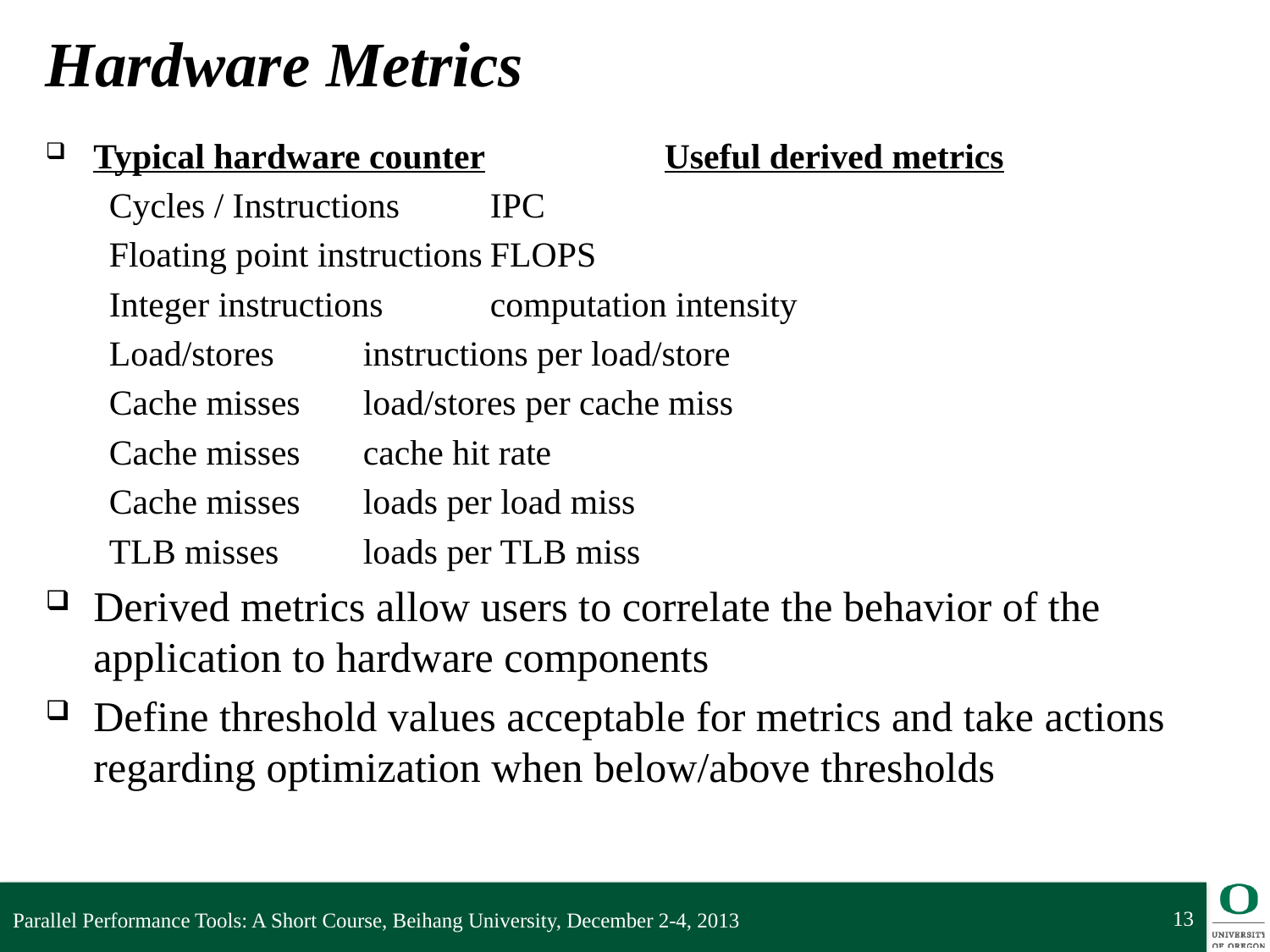

# Hardware Metrics
Typical hardware counter	Useful derived metrics
Cycles / Instructions	IPC
Floating point instructions	FLOPS
Integer instructions	computation intensity
Load/stores	instructions per load/store
Cache misses	load/stores per cache miss
Cache misses	cache hit rate
Cache misses	loads per load miss
TLB misses	loads per TLB miss
Derived metrics allow users to correlate the behavior of the application to hardware components
Define threshold values acceptable for metrics and take actions regarding optimization when below/above thresholds
13
Parallel Performance Tools: A Short Course, Beihang University, December 2-4, 2013